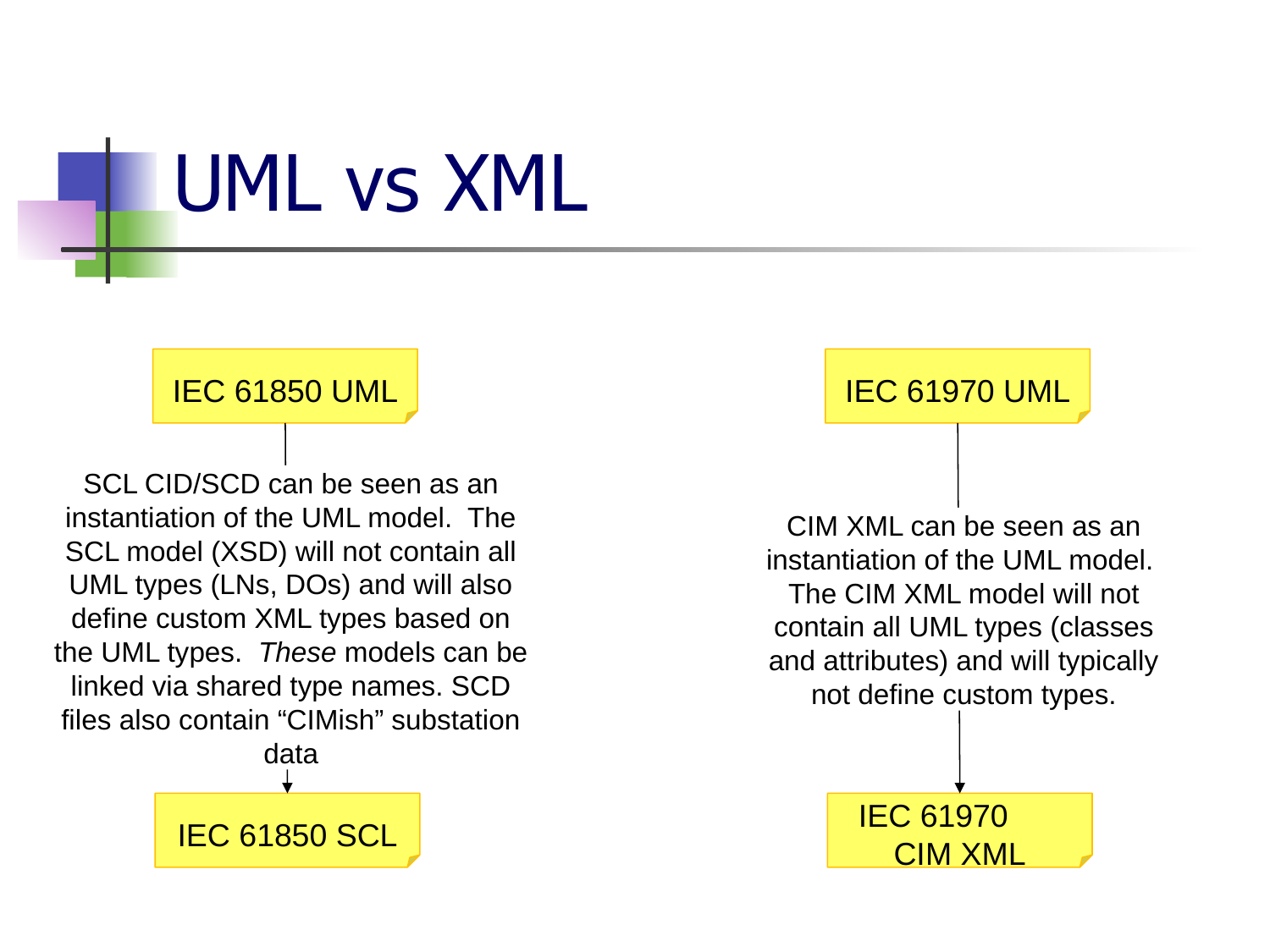

# UML vs XML
IEC 61850 UML
IEC 61970 UML
SCL CID/SCD can be seen as an instantiation of the UML model.  The SCL model (XSD) will not contain all UML types (LNs, DOs) and will also define custom XML types based on the UML types.  These models can be linked via shared type names. SCD files also contain “CIMish” substation data
CIM XML can be seen as an instantiation of the UML model.  The CIM XML model will not contain all UML types (classes and attributes) and will typically not define custom types.
IEC 61850 SCL
IEC 61970       CIM XML